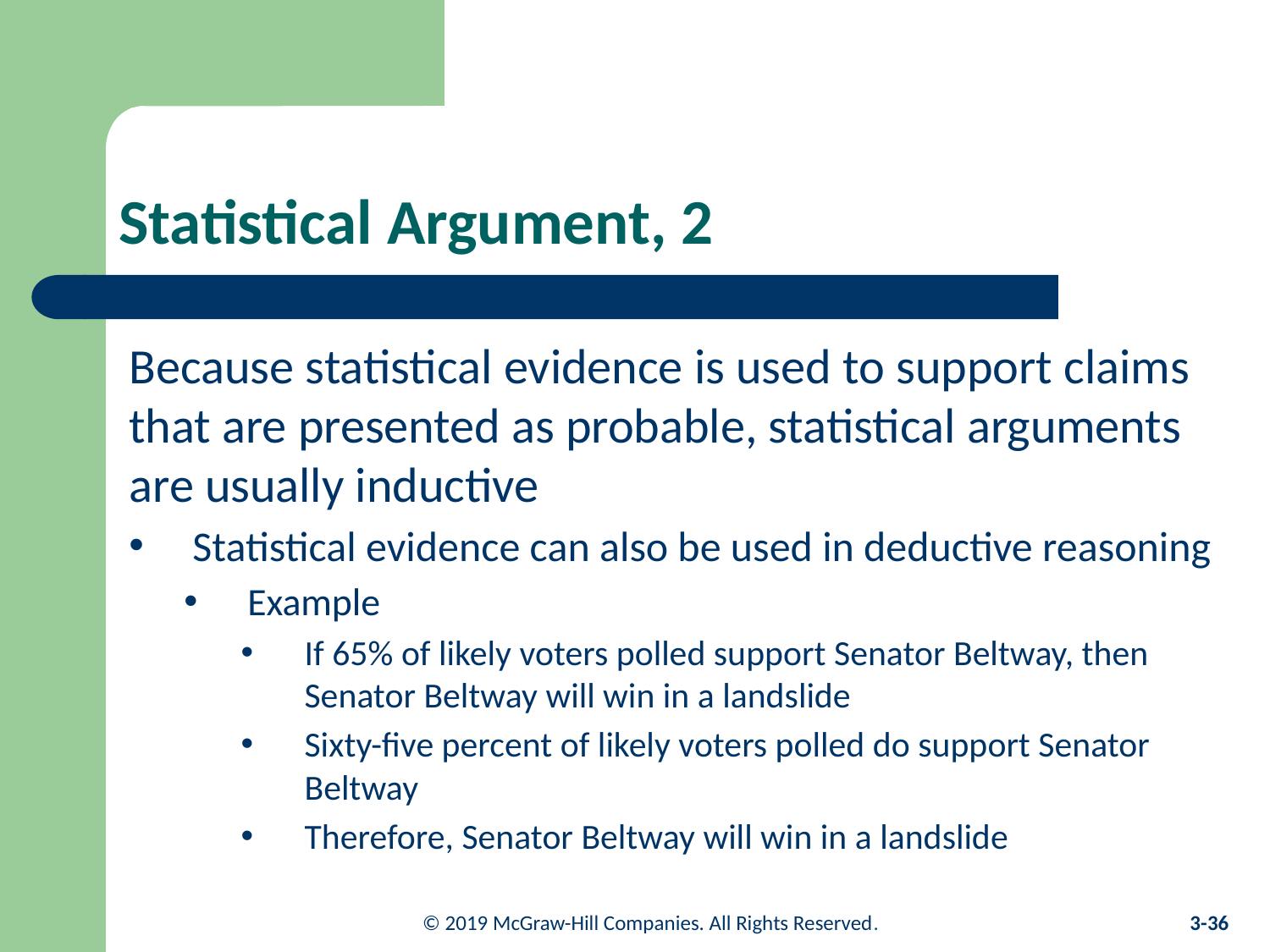

# Statistical Argument, 2
Because statistical evidence is used to support claims that are presented as probable, statistical arguments are usually inductive
Statistical evidence can also be used in deductive reasoning
Example
If 65% of likely voters polled support Senator Beltway, then Senator Beltway will win in a landslide
Sixty-five percent of likely voters polled do support Senator Beltway
Therefore, Senator Beltway will win in a landslide